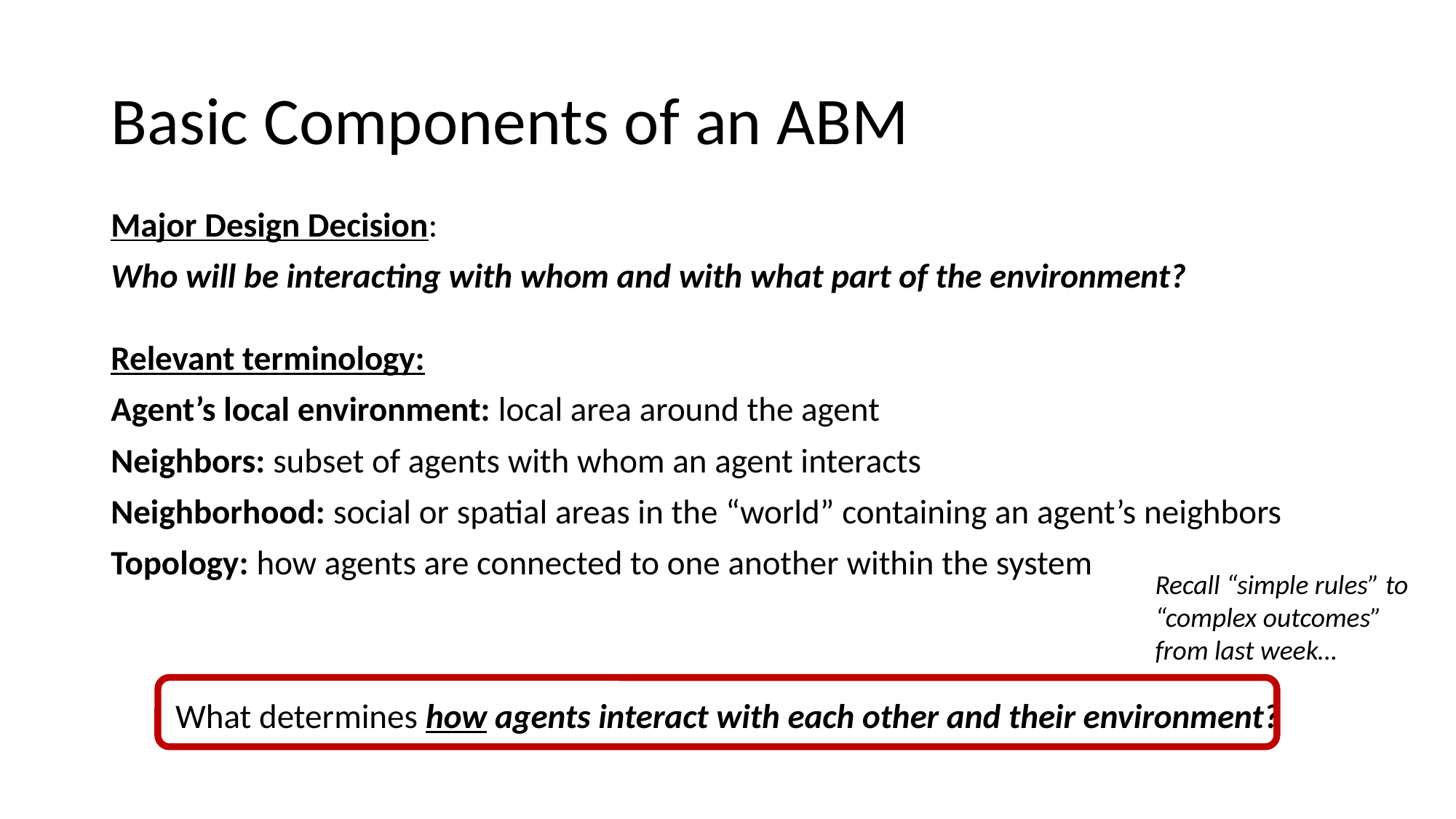

# Basic Components of an ABM
Major Design Decision:
Who will be interacting with whom and with what part of the environment?

Relevant terminology:
Agent’s local environment: local area around the agent
Neighbors: subset of agents with whom an agent interacts
Neighborhood: social or spatial areas in the “world” containing an agent’s neighbors
Topology: how agents are connected to one another within the system

What determines how agents interact with each other and their environment?
Recall “simple rules” to “complex outcomes” from last week…